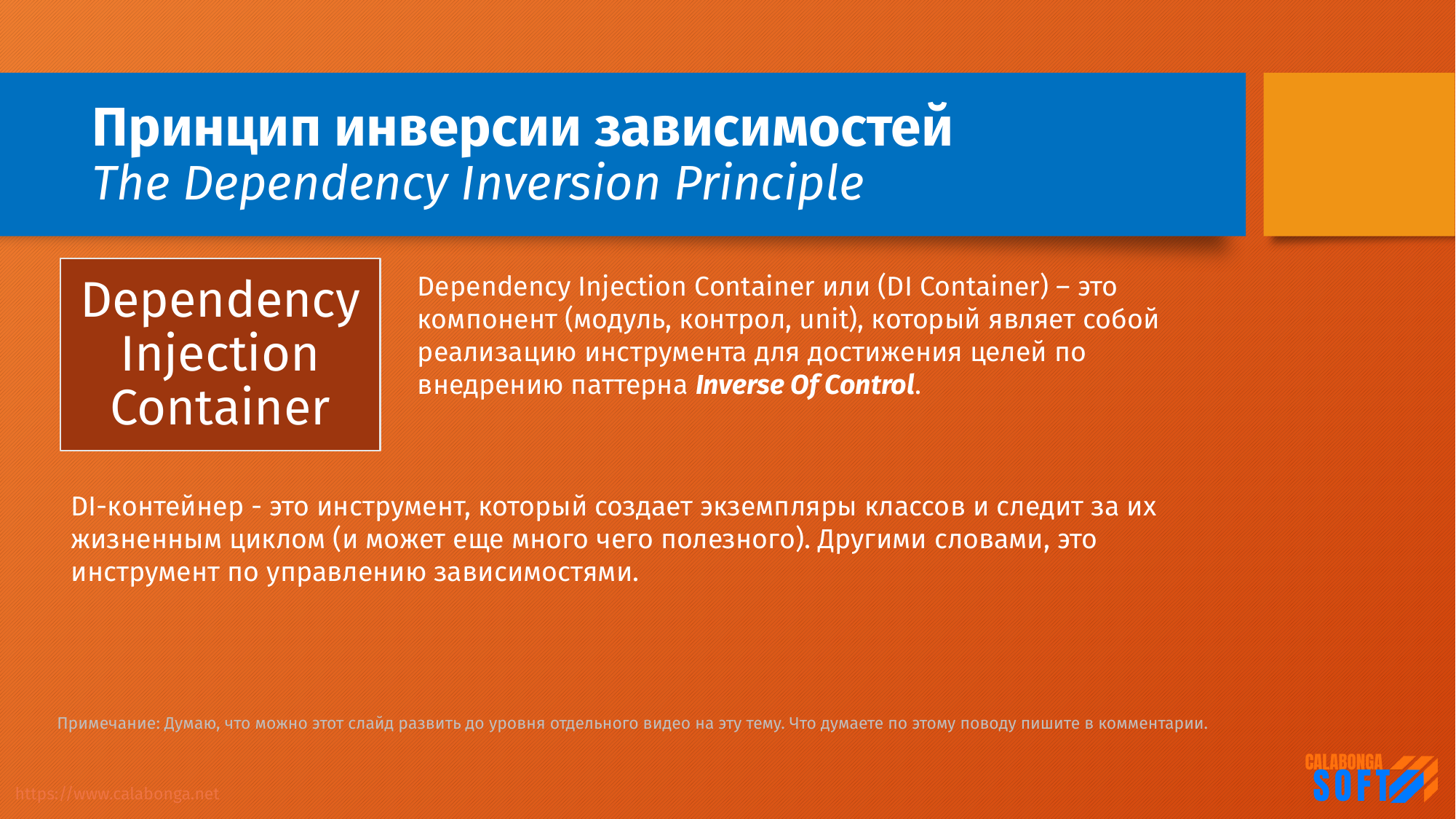

# Принцип инверсии зависимостей The Dependency Inversion Principle

Dependency Injection Container
Dependency Injection Container или (DI Container) – это компонент (модуль, контрол, unit), который являет собой реализацию инструмента для достижения целей по внедрению паттерна Inverse Of Control.
DI-контейнер - это инструмент, который создает экземпляры классов и следит за их жизненным циклом (и может еще много чего полезного). Другими словами, это инструмент по управлению зависимостями.
Примечание: Думаю, что можно этот слайд развить до уровня отдельного видео на эту тему. Что думаете по этому поводу пишите в комментарии.